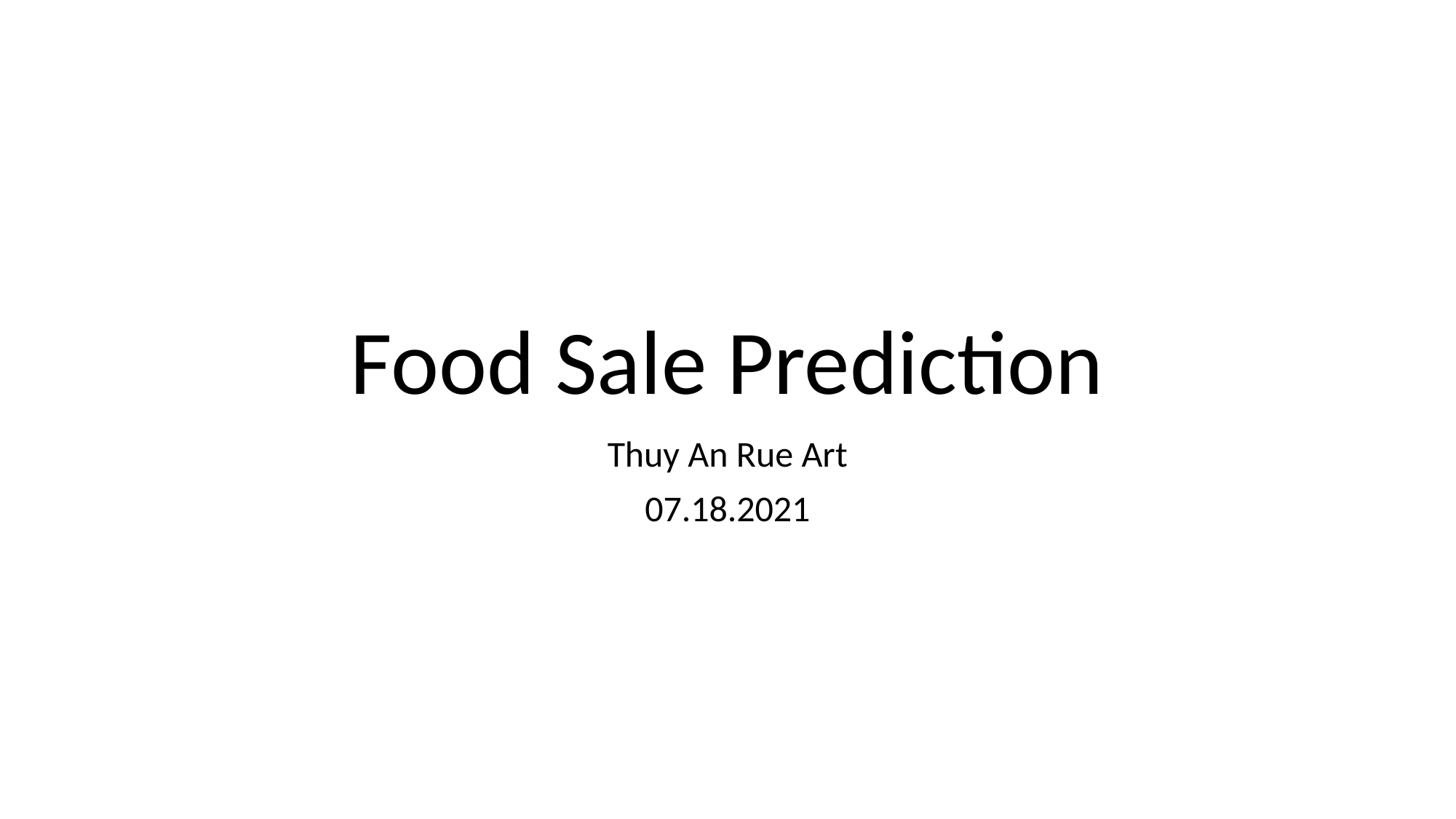

# Food Sale Prediction
Thuy An Rue Art
07.18.2021